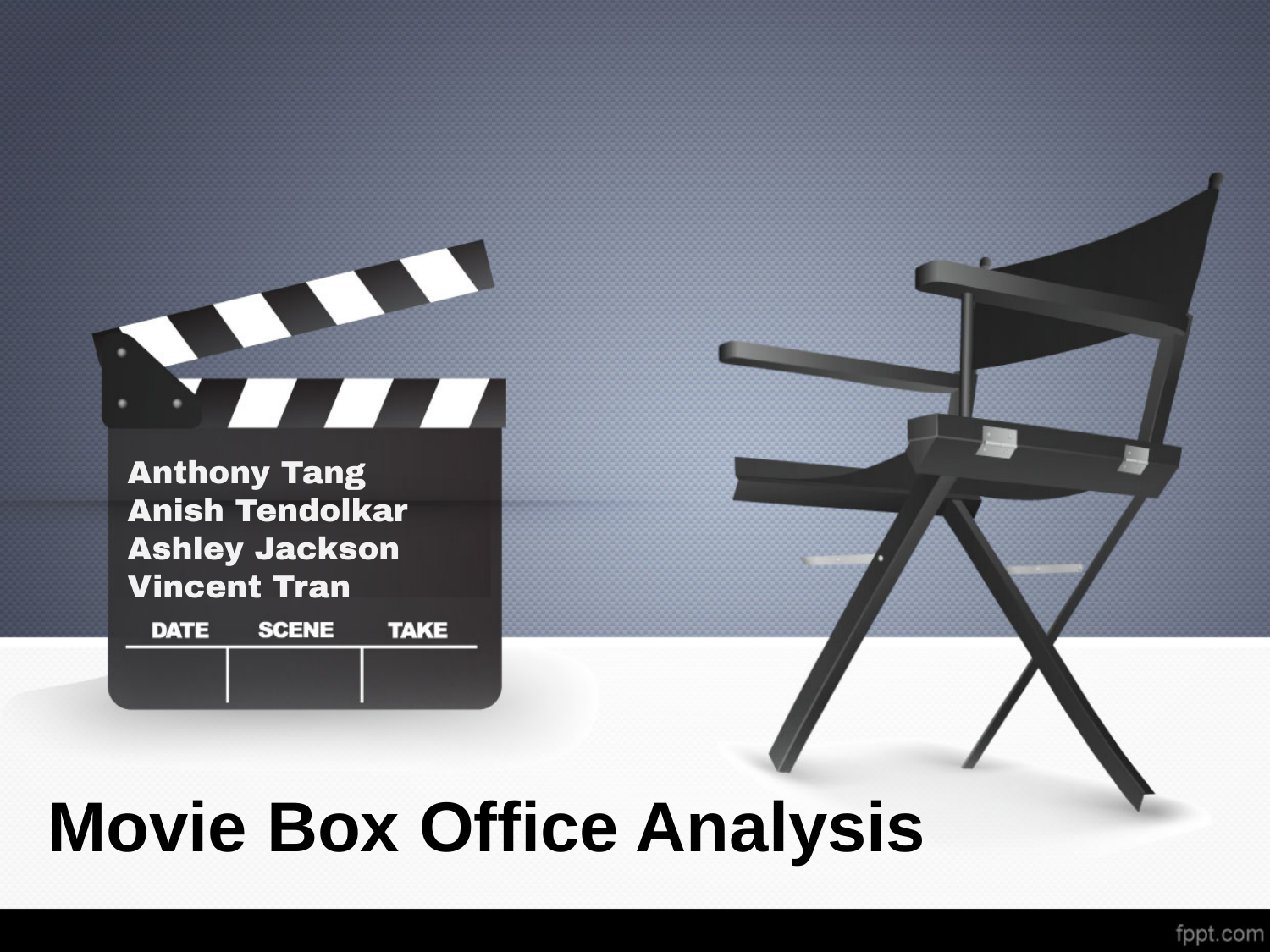

Anthony Tang
Anish Tendolkar
Ashley Jackson
Vincent Tran

# Movie Box Office Analysis